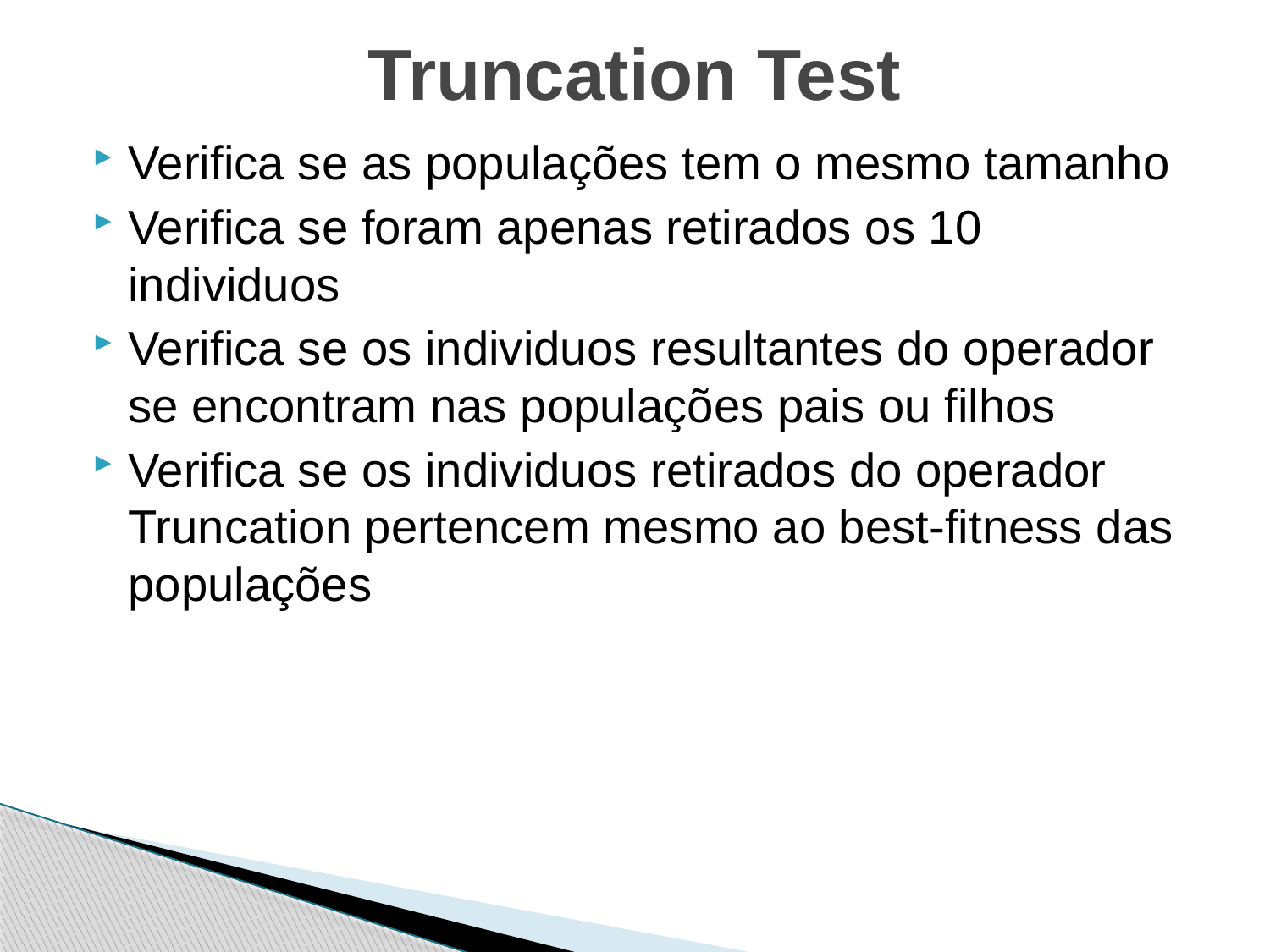

# Truncation Test
Verifica se as populações tem o mesmo tamanho
Verifica se foram apenas retirados os 10 individuos
Verifica se os individuos resultantes do operador se encontram nas populações pais ou filhos
Verifica se os individuos retirados do operador Truncation pertencem mesmo ao best-fitness das populações